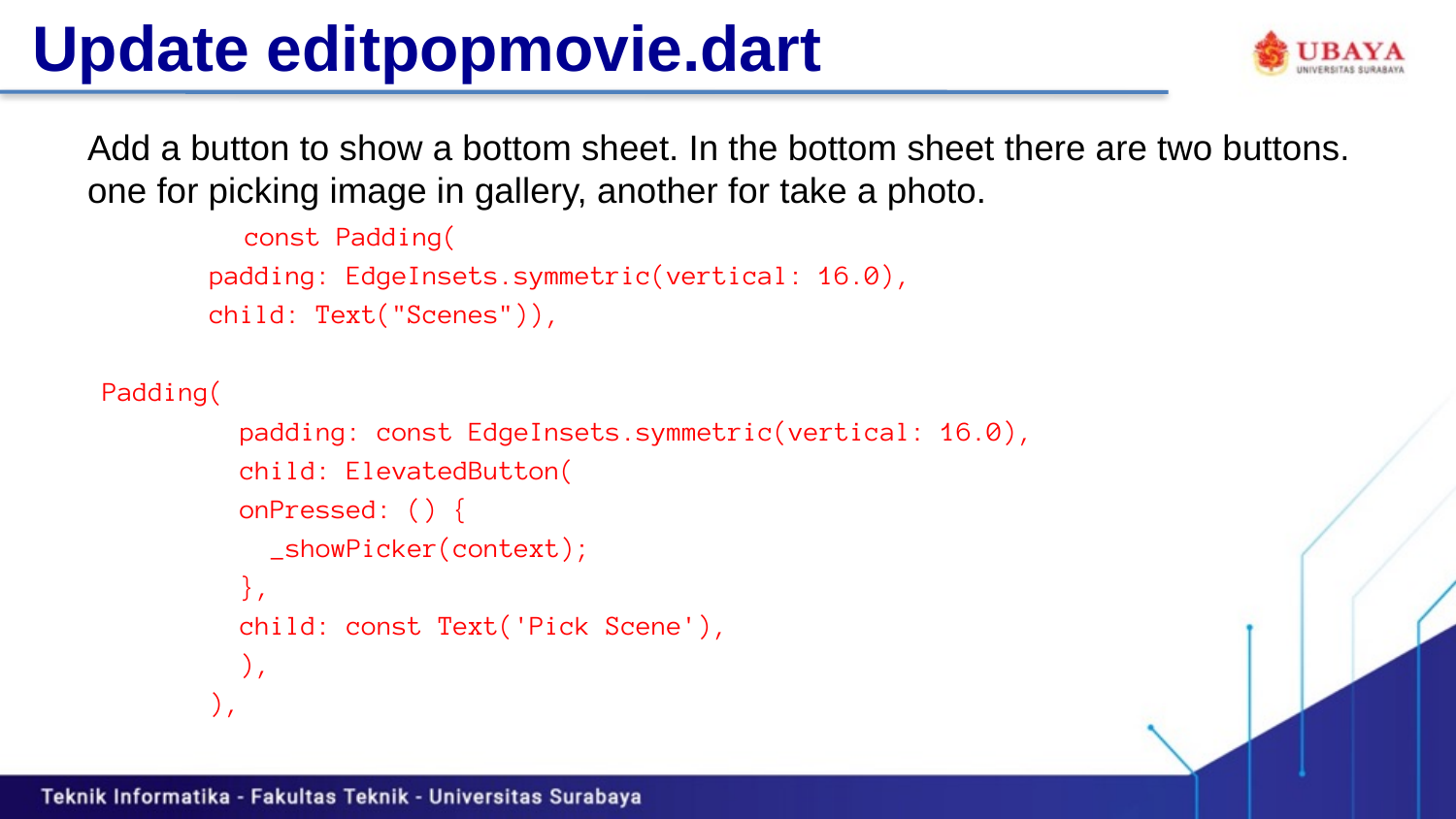

# Update editpopmovie.dart

Add a button to show a bottom sheet. In the bottom sheet there are two buttons. one for picking image in gallery, another for take a photo.
	 const Padding(
        padding: EdgeInsets.symmetric(vertical: 16.0),
        child: Text("Scenes")),

 Padding(
          padding: const EdgeInsets.symmetric(vertical: 16.0),
          child: ElevatedButton(
          onPressed: () {
            _showPicker(context);
          },
          child: const Text('Pick Scene'),
          ),
        ),